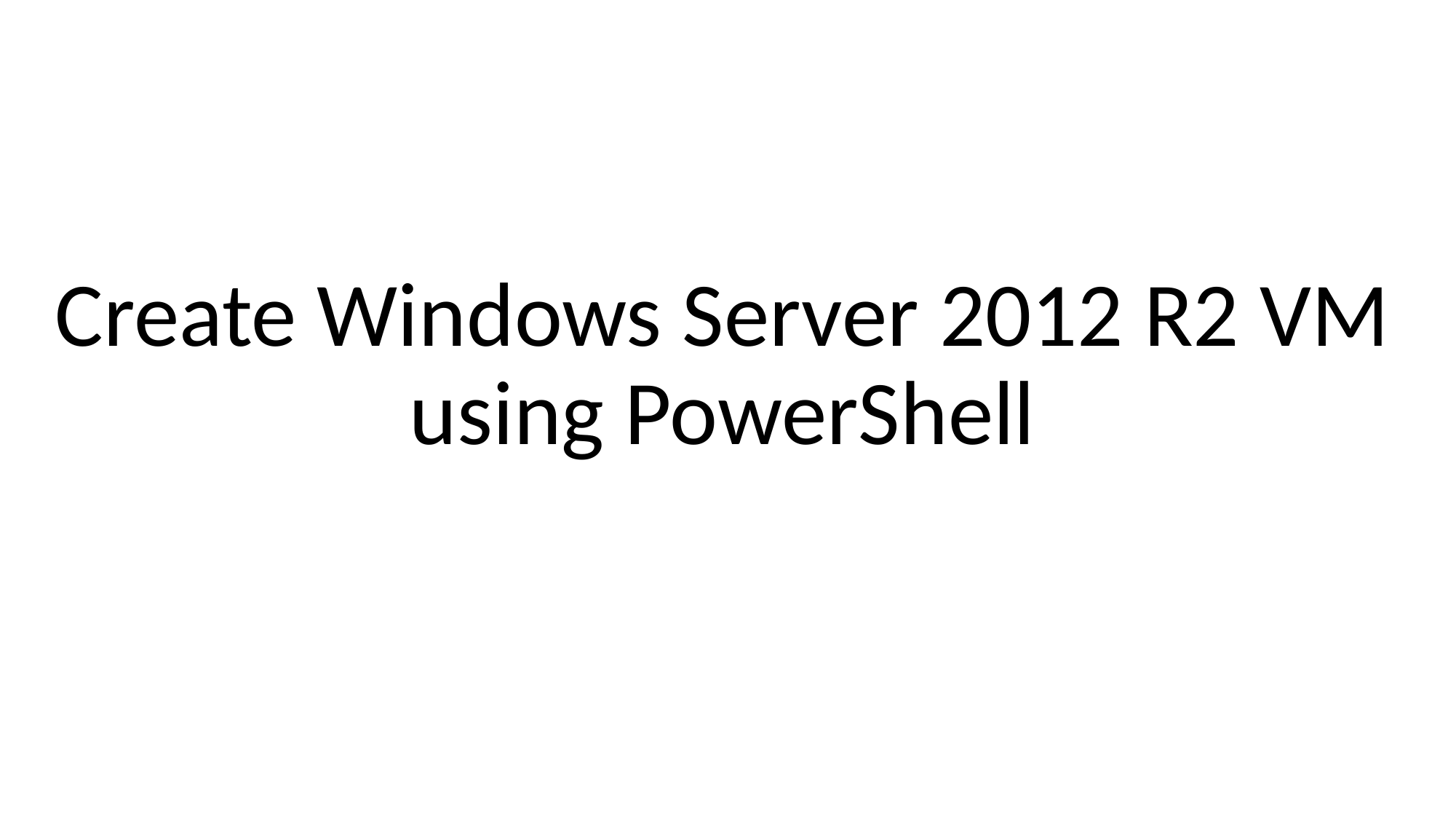

# Create Windows Server 2012 R2 VM using PowerShell